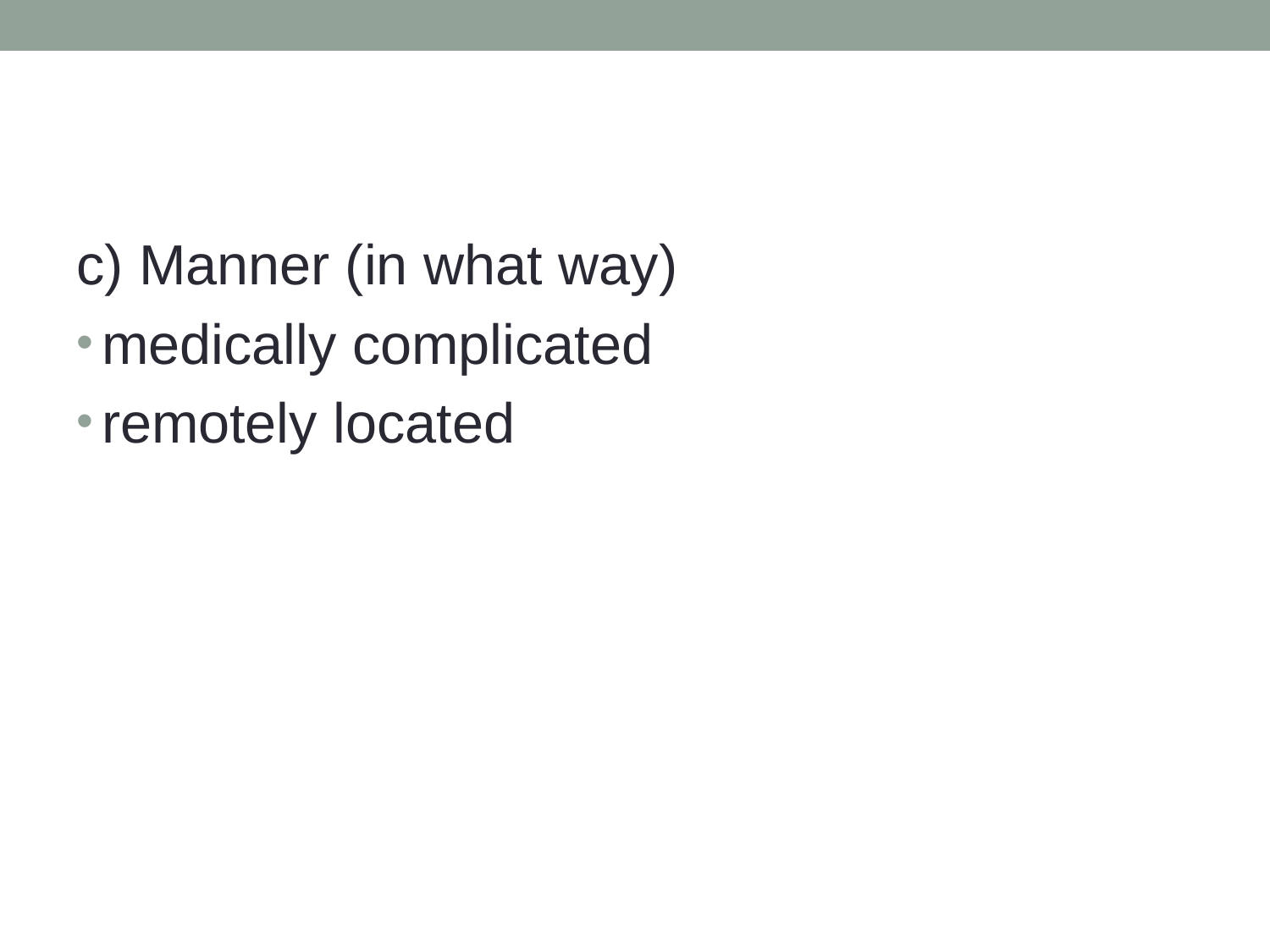

#
c) Manner (in what way)
medically complicated
remotely located